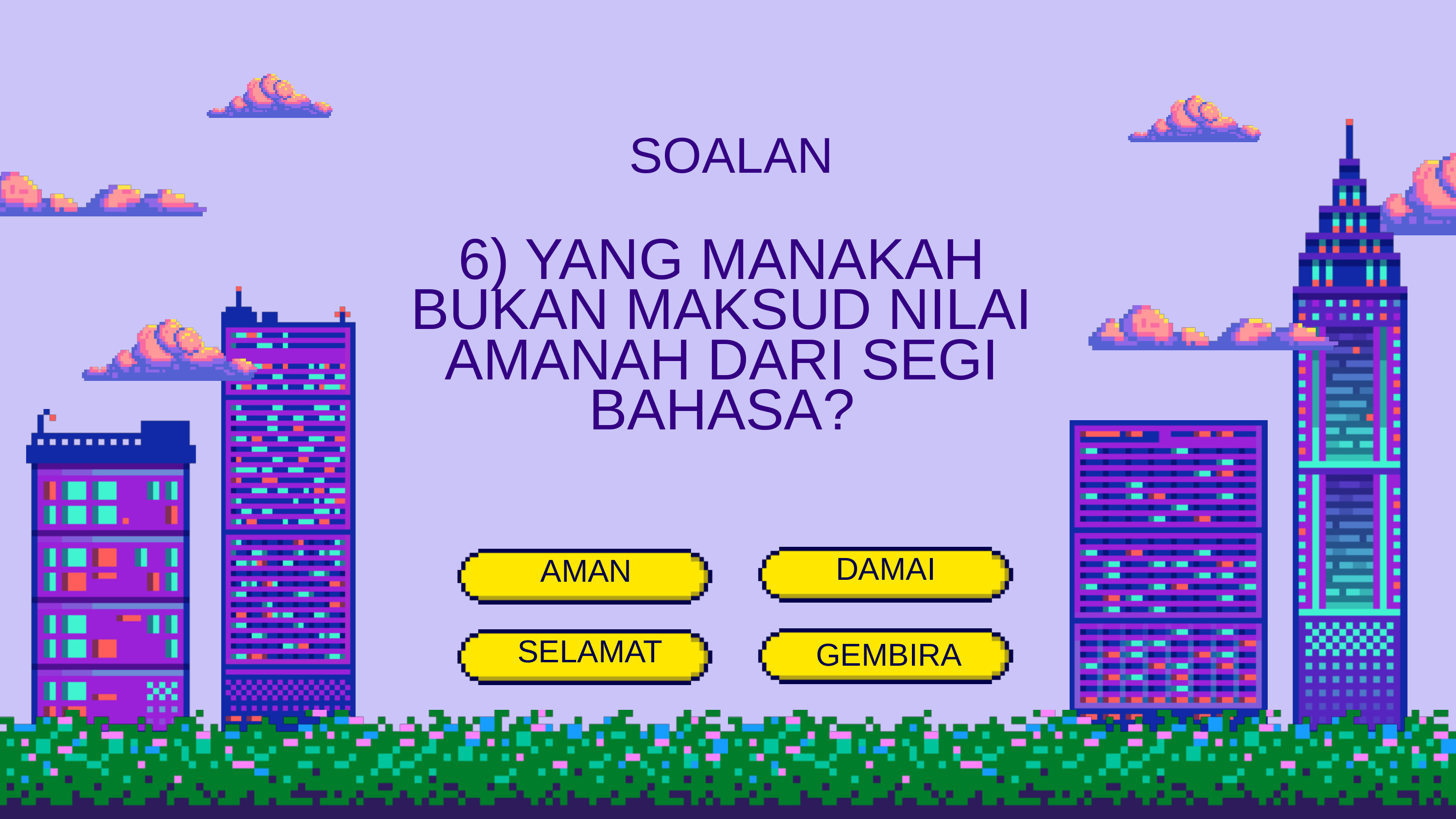

SOALAN

6) YANG MANAKAH BUKAN MAKSUD NILAI AMANAH DARI SEGI BAHASA?

 DAMAI
 AMAN

SELAMAT
GEMBIRA